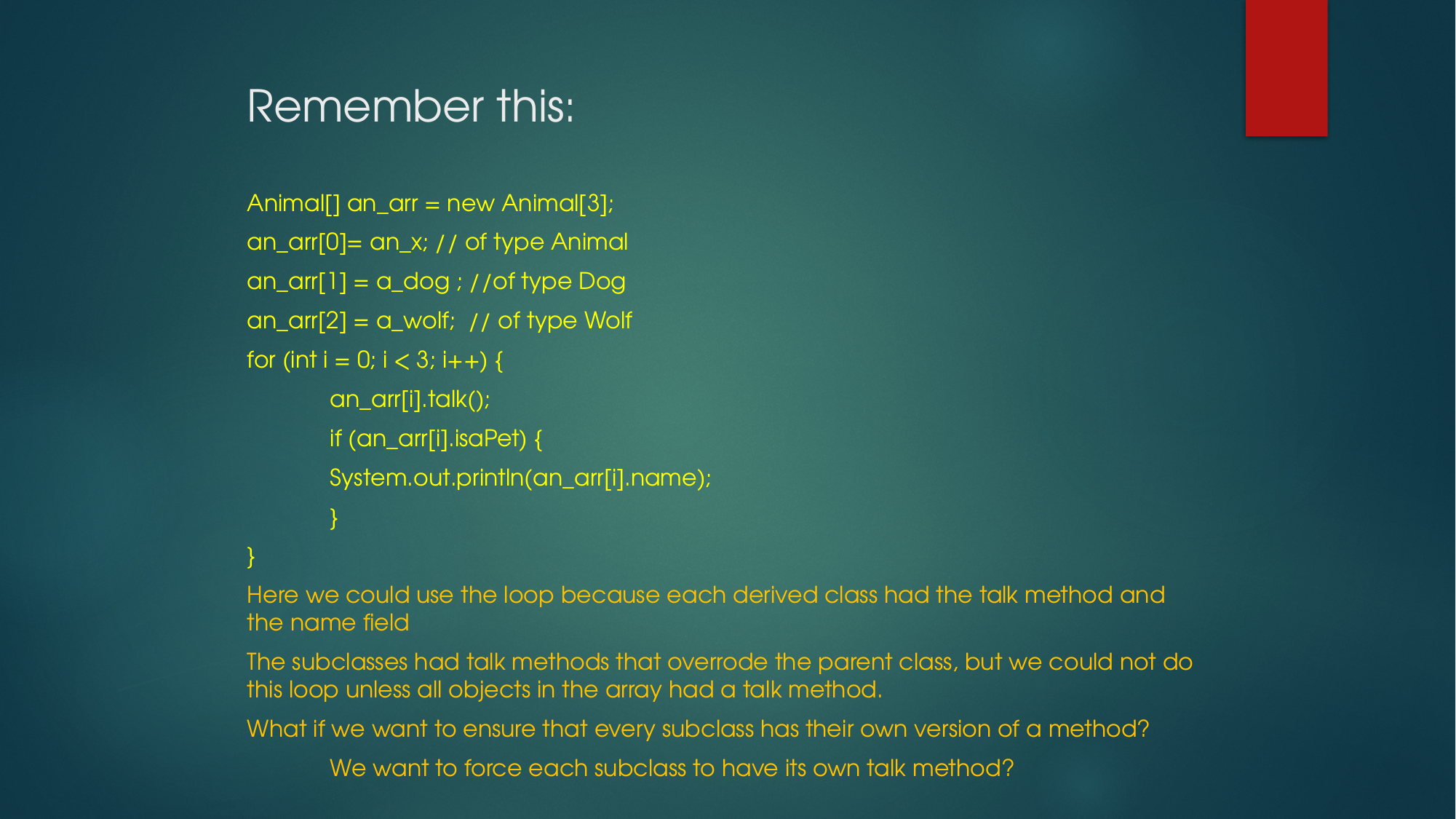

# Remember this:
Animal[] an_arr = new Animal[3];
an_arr[0]= an_x; // of type Animal
an_arr[1] = a_dog ; //of type Dog
an_arr[2] = a_wolf;  // of type Wolf
for (int i = 0; i < 3; i++) {
	an_arr[i].talk();
	if (an_arr[i].isaPet) {
		System.out.println(an_arr[i].name);
	}
}
Here we could use the loop because each derived class had the talk method and the name field
The subclasses had talk methods that overrode the parent class, but we could not do this loop unless all objects in the array had a talk method.
What if we want to ensure that every subclass has their own version of a method?
	We want to force each subclass to have its own talk method?